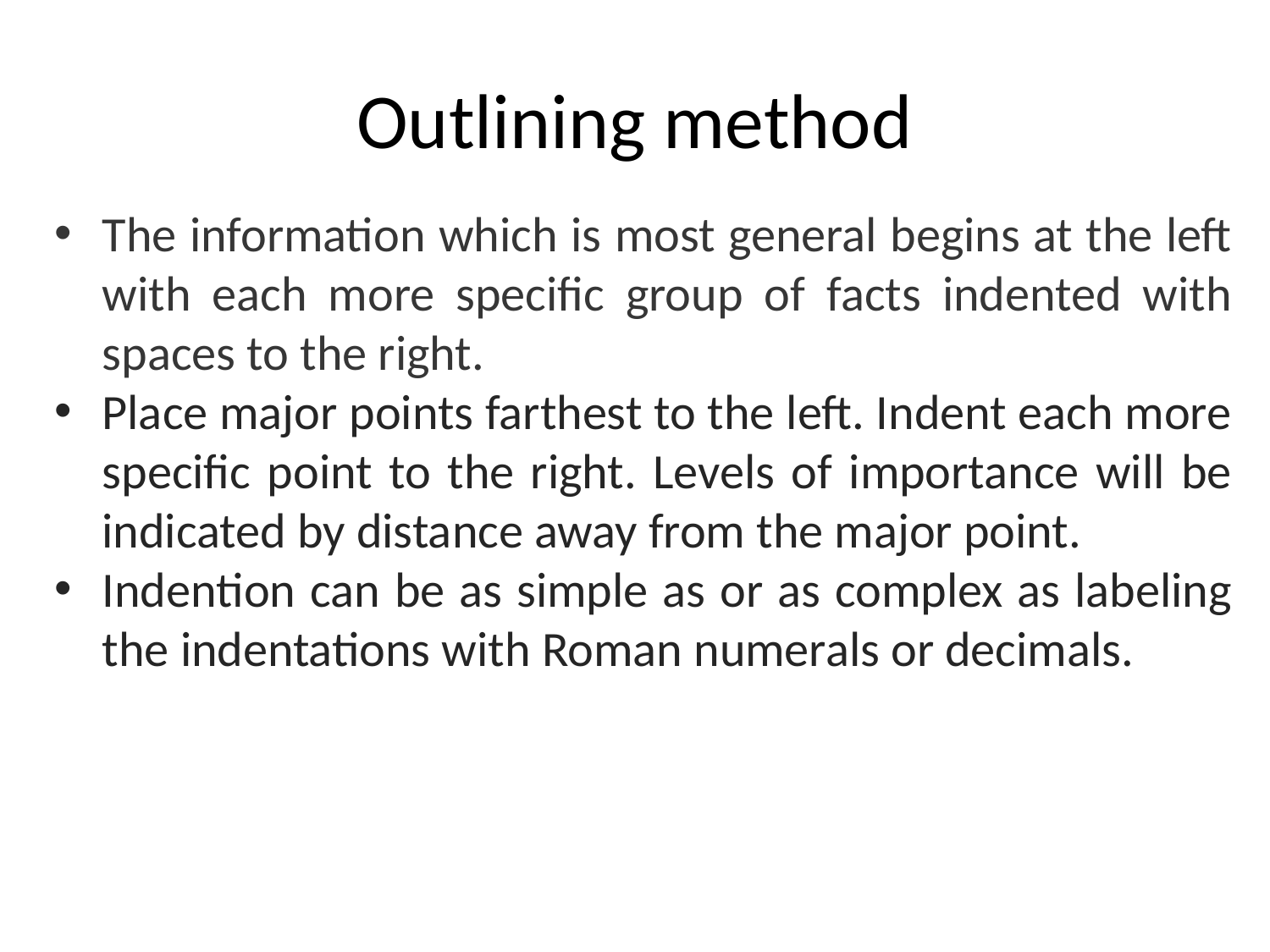

# Outlining method
The information which is most general begins at the left with each more specific group of facts indented with spaces to the right.
Place major points farthest to the left. Indent each more specific point to the right. Levels of importance will be indicated by distance away from the major point.
Indention can be as simple as or as complex as labeling the indentations with Roman numerals or decimals.